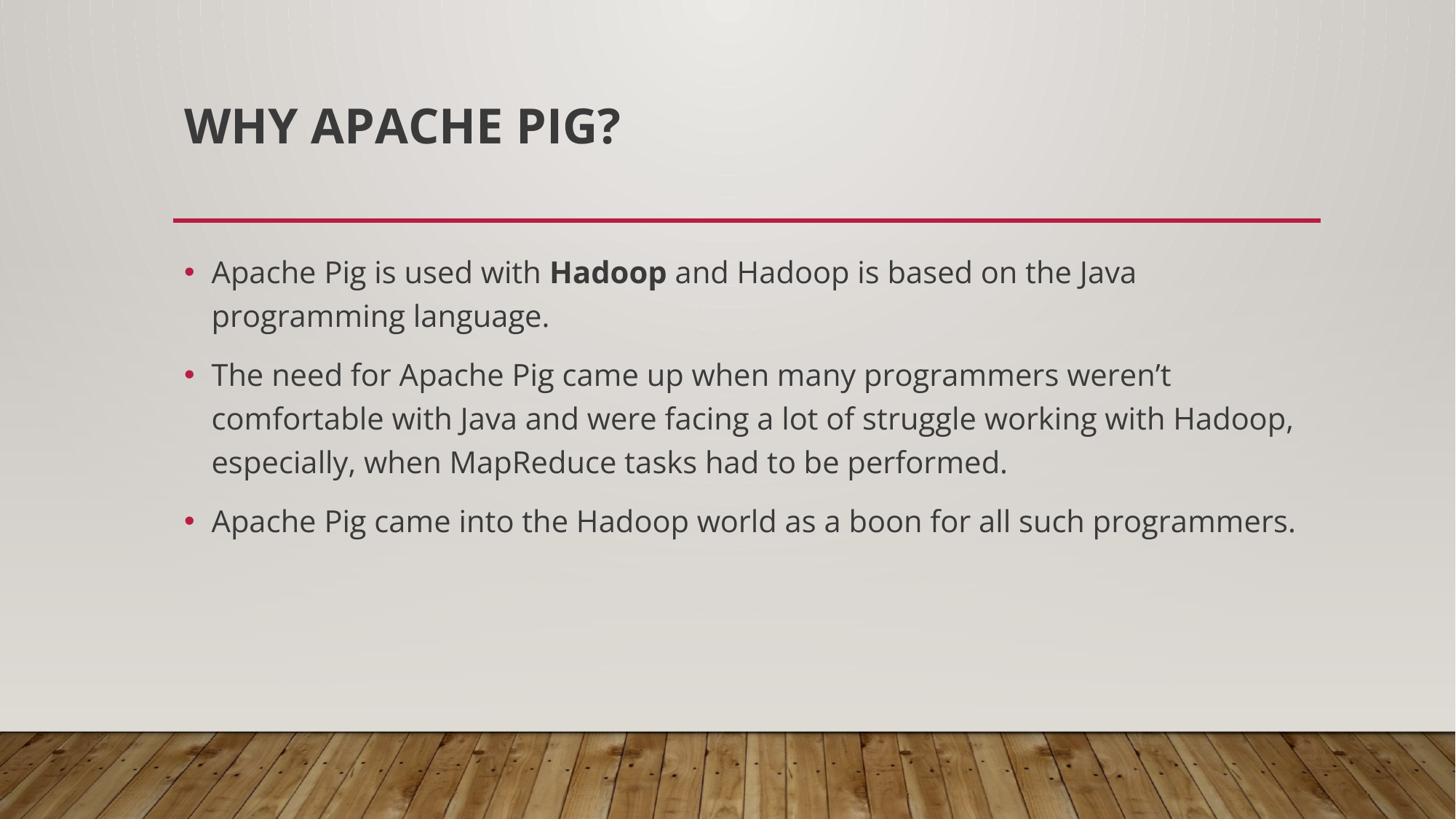

# Why Apache Pig?
Apache Pig is used with Hadoop and Hadoop is based on the Java programming language.
The need for Apache Pig came up when many programmers weren’t comfortable with Java and were facing a lot of struggle working with Hadoop, especially, when MapReduce tasks had to be performed.
Apache Pig came into the Hadoop world as a boon for all such programmers.